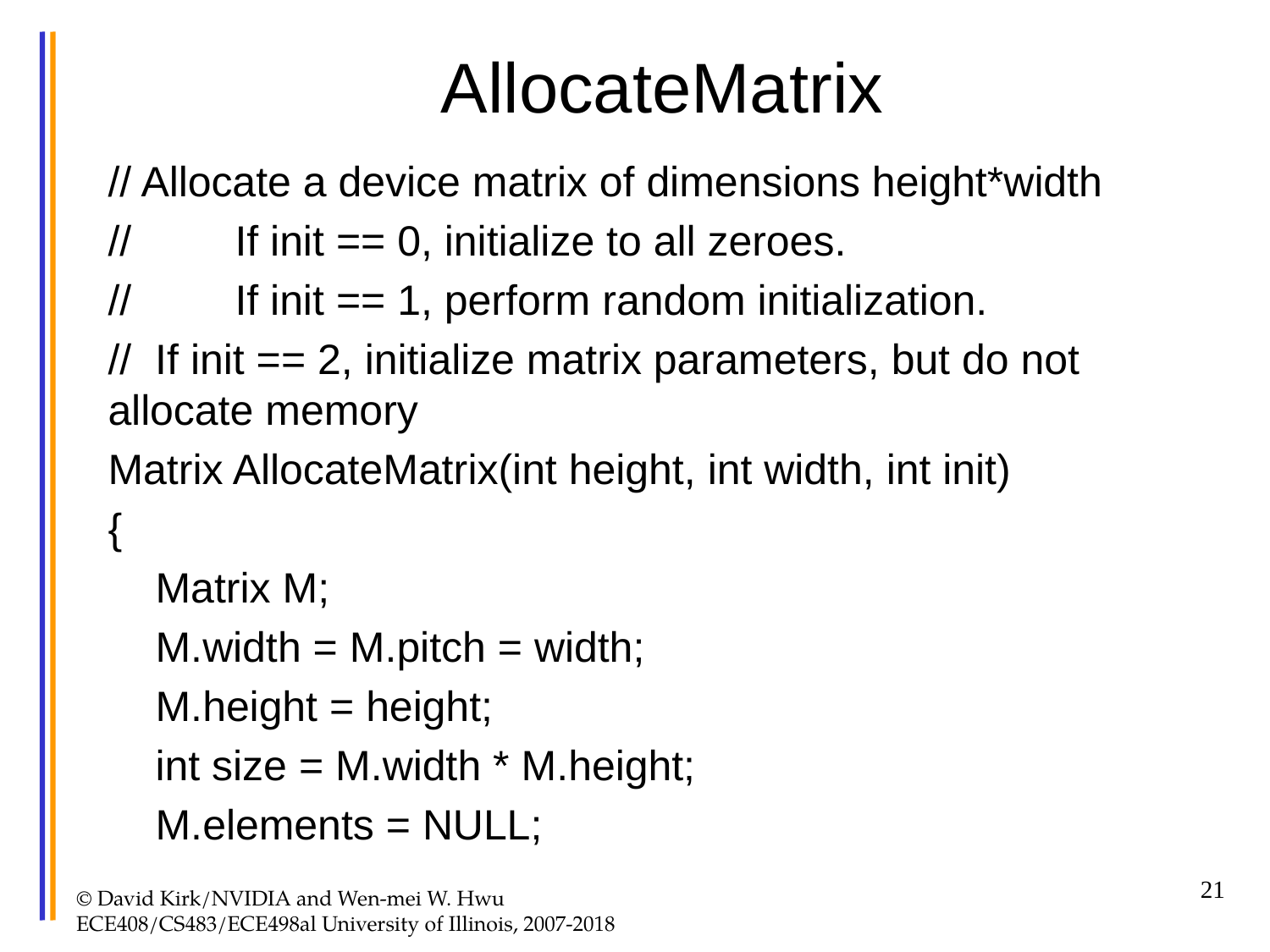

# AllocateMatrix
// Allocate a device matrix of dimensions height*width
//	If init == 0, initialize to all zeroes.
//	If init == 1, perform random initialization.
//  If init == 2, initialize matrix parameters, but do not allocate memory
Matrix AllocateMatrix(int height, int width, int init)
{
    Matrix M;
    M.width = M.pitch = width;
    M.height = height;
    int size = M.width * M.height;
    M.elements = NULL;

21
© David Kirk/NVIDIA and Wen-mei W. Hwu       ECE408/CS483/ECE498al University of Illinois, 2007-2018